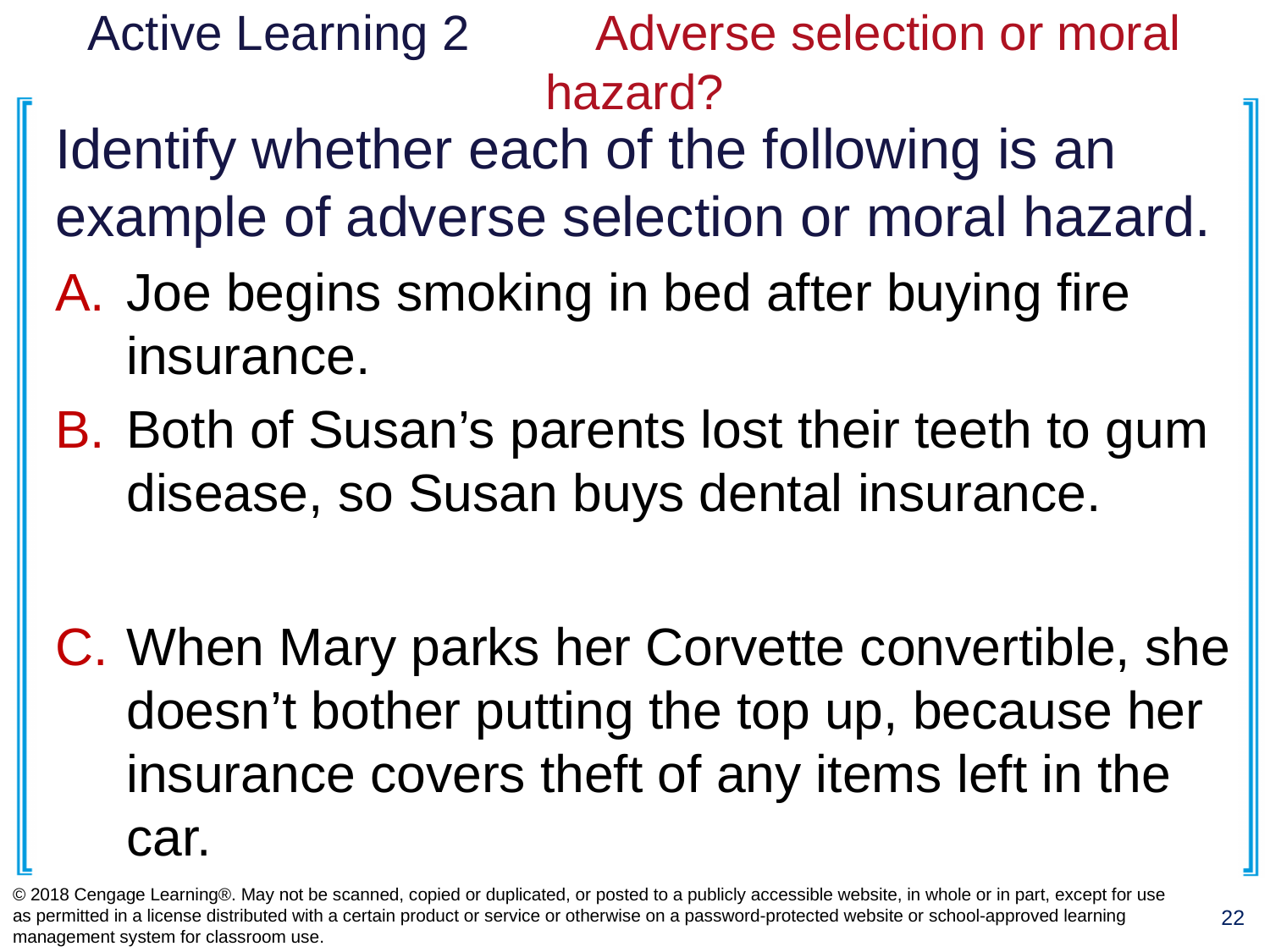

# Active Learning 2	Adverse selection or moral hazard?
Identify whether each of the following is an example of adverse selection or moral hazard.
Joe begins smoking in bed after buying fire insurance.
Both of Susan’s parents lost their teeth to gum disease, so Susan buys dental insurance.

When Mary parks her Corvette convertible, she doesn’t bother putting the top up, because her insurance covers theft of any items left in the car.
© 2018 Cengage Learning®. May not be scanned, copied or duplicated, or posted to a publicly accessible website, in whole or in part, except for use as permitted in a license distributed with a certain product or service or otherwise on a password-protected website or school-approved learning management system for classroom use.
22